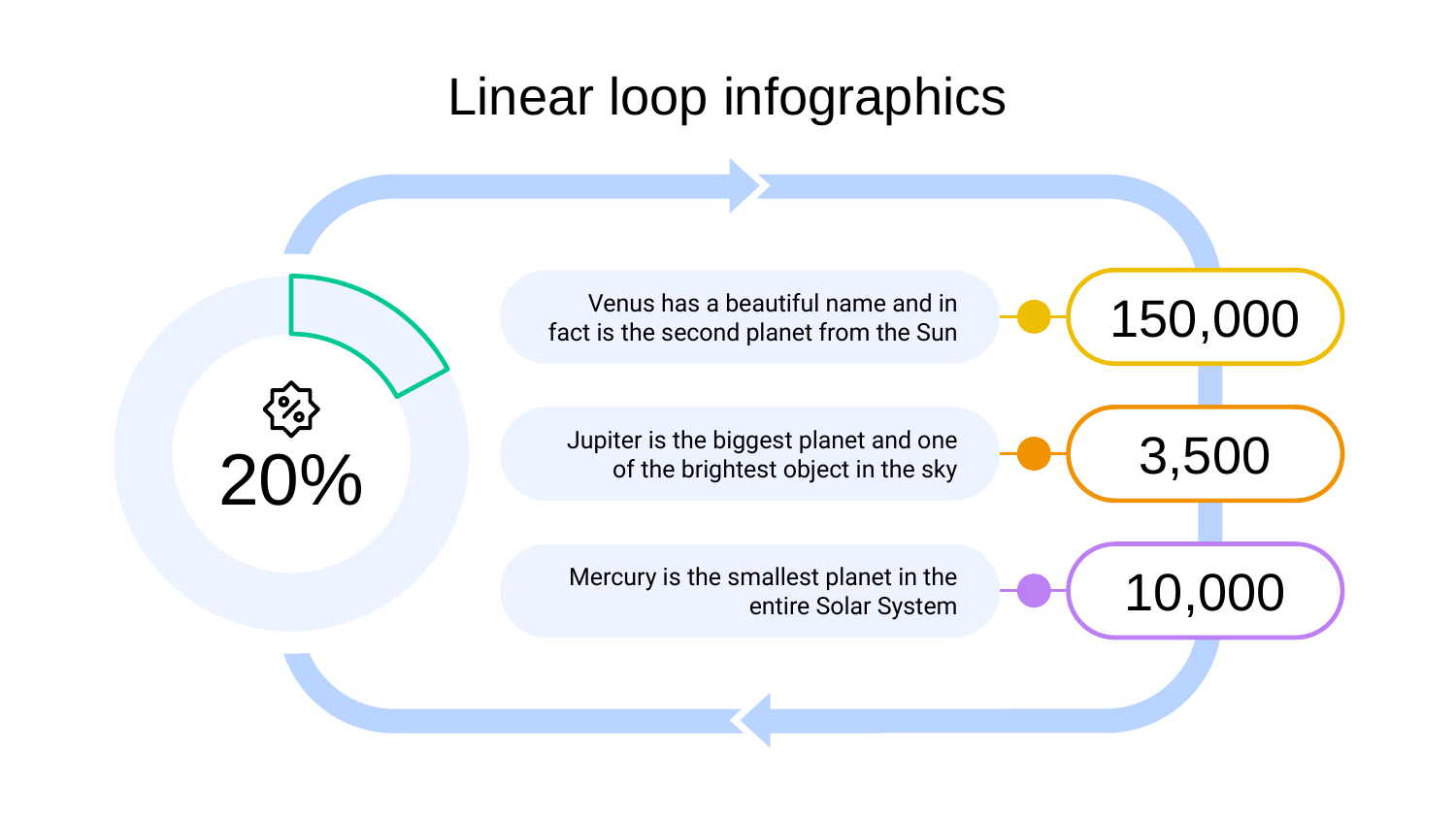

# Linear loop infographics

20%
150,000

Venus has a beautiful name and in fact is the second planet from the Sun

3,500

Jupiter is the biggest planet and one of the brightest object in the sky

10,000

Mercury is the smallest planet in the entire Solar System